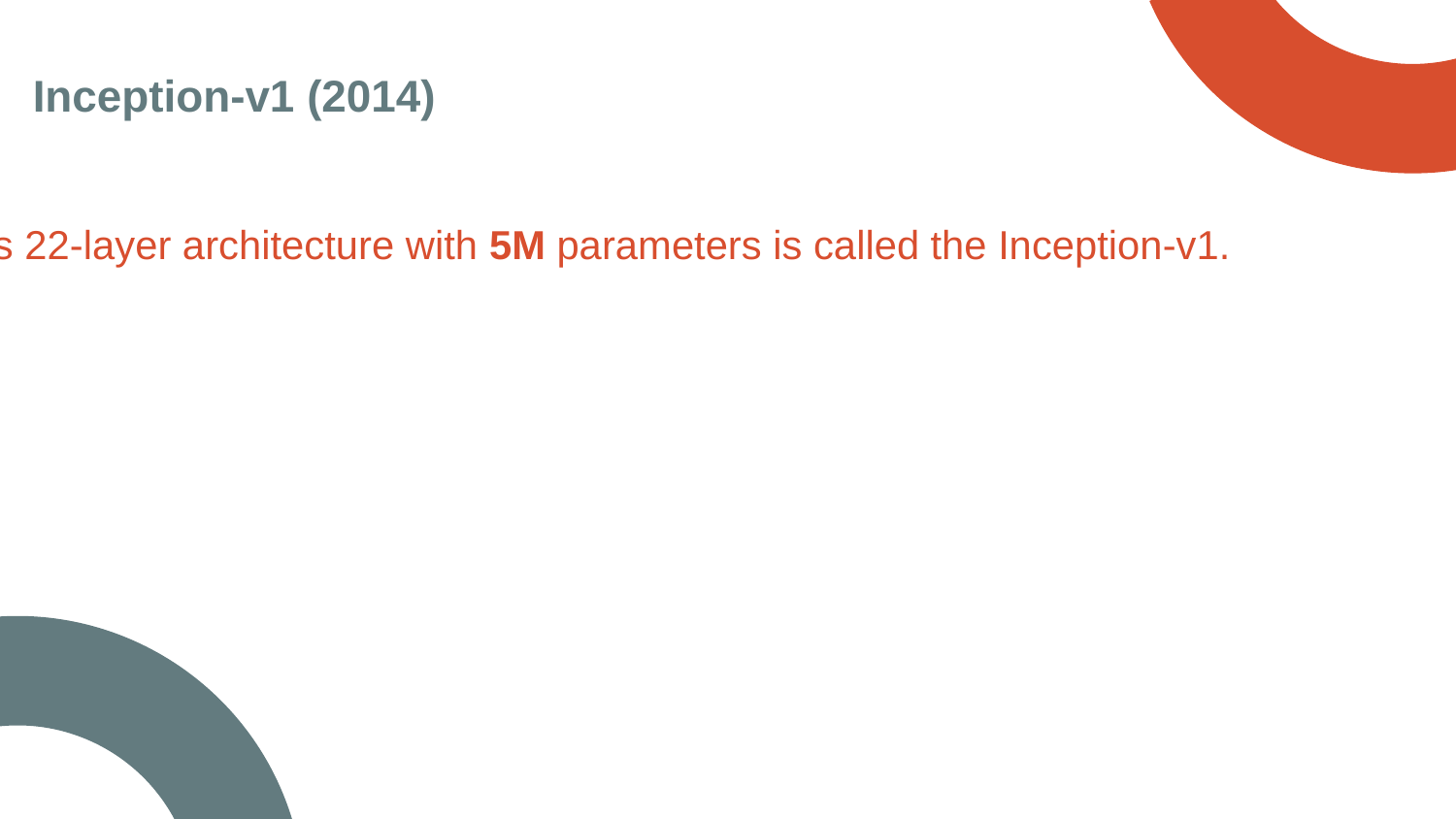

Inception-v1 (2014)
This 22-layer architecture with 5M parameters is called the Inception-v1.